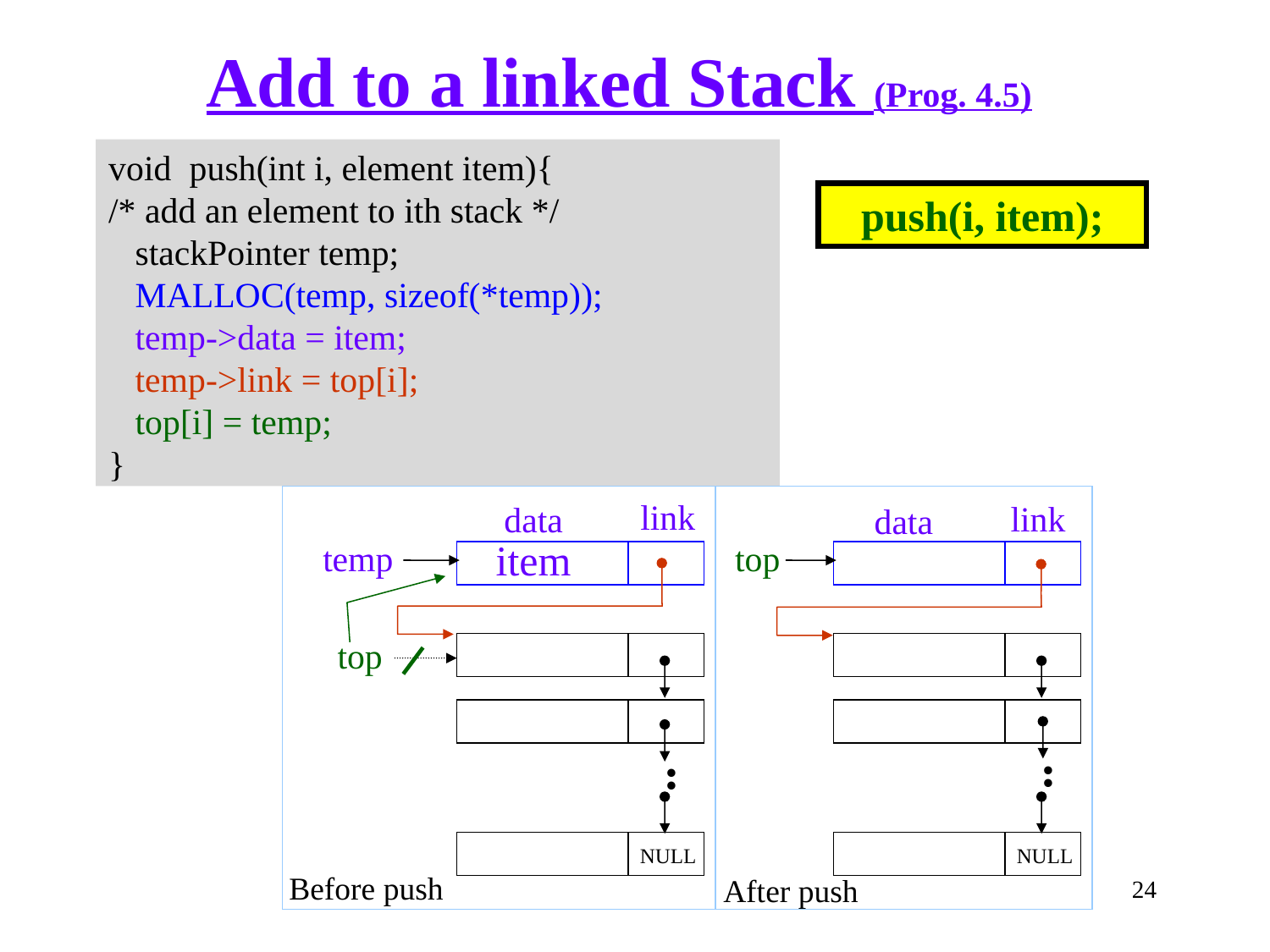

Add to a linked Stack (Prog. 4.5)
# void  push(int i, element item){ /* add an element to ith stack */ stackPointer temp; MALLOC(temp, sizeof(*temp)); temp->data = item; temp->link = top[i]; top[i] = temp; }
push(i, item);

link
link
data
data
item
temp
top

top

..
..

NULL
NULL
Before push
After push
24